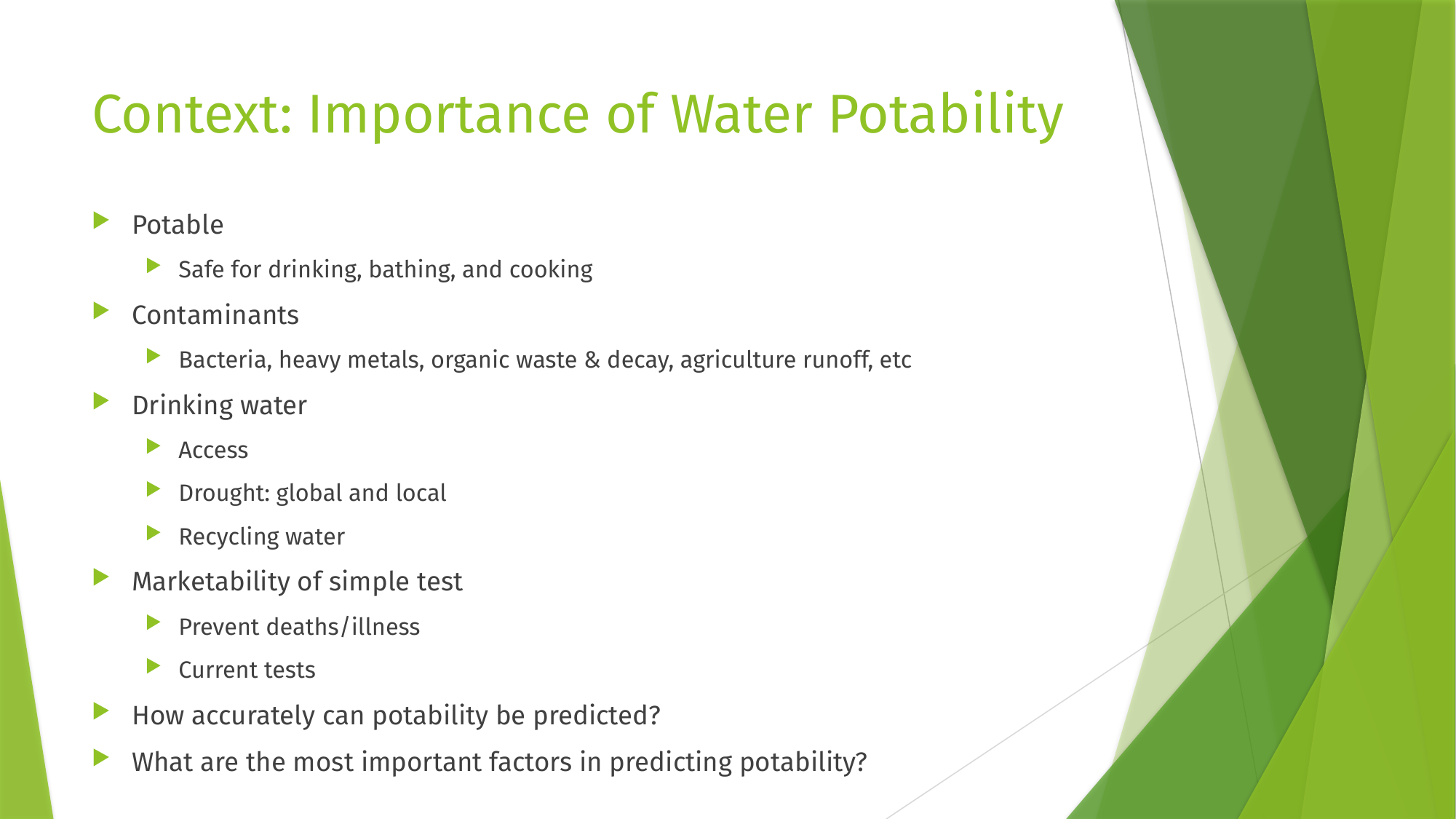

# Context: Importance of Water Potability
Potable
Safe for drinking, bathing, and cooking
Contaminants
Bacteria, heavy metals, organic waste & decay, agriculture runoff, etc
Drinking water
Access
Drought: global and local
Recycling water
Marketability of simple test
Prevent deaths/illness
Current tests
How accurately can potability be predicted?
What are the most important factors in predicting potability?